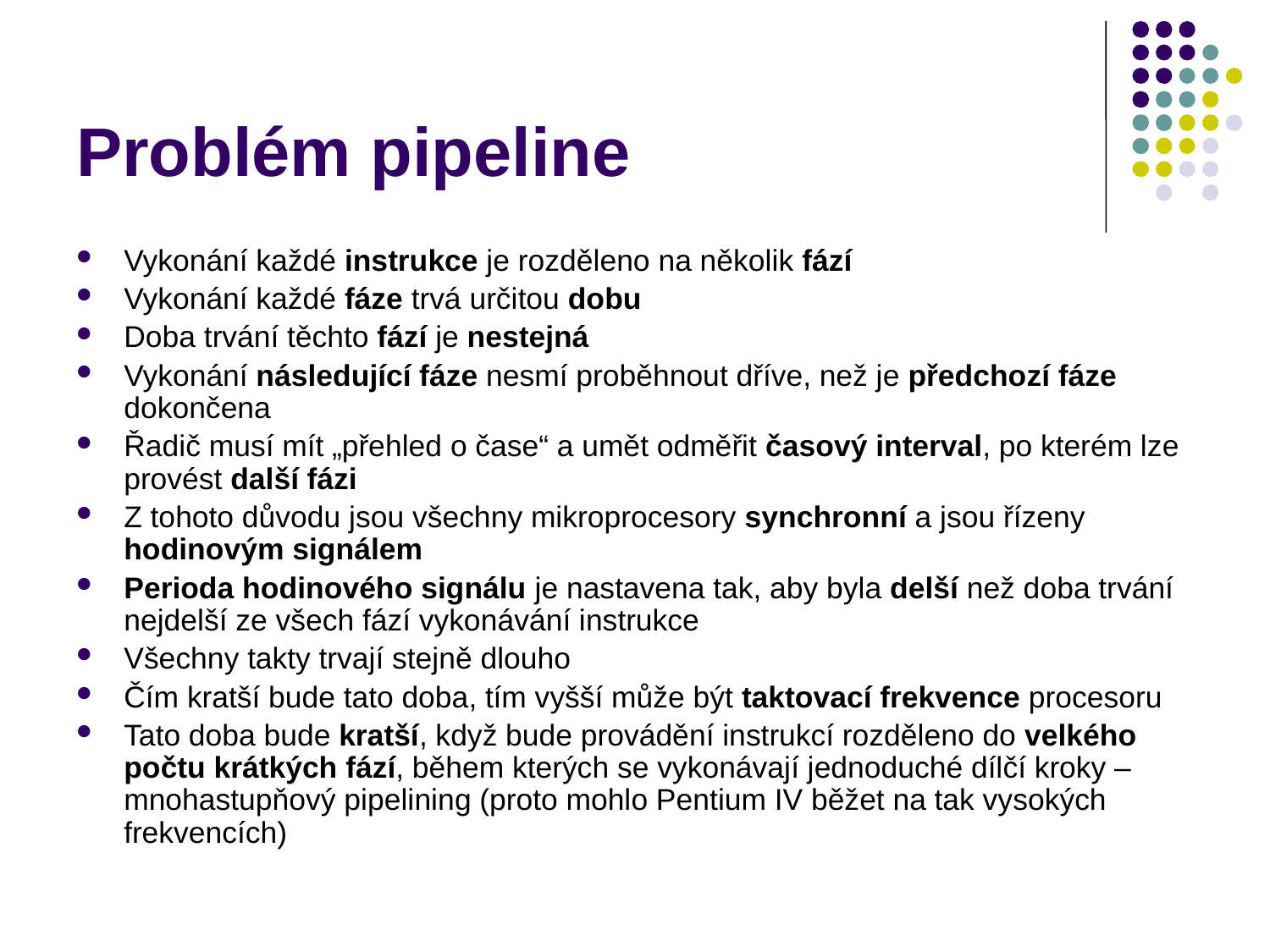

# Problém pipeline
Vykonání každé instrukce je rozděleno na několik fází
Vykonání každé fáze trvá určitou dobu
Doba trvání těchto fází je nestejná
Vykonání následující fáze nesmí proběhnout dříve, než je předchozí fáze dokončena
Řadič musí mít „přehled o čase“ a umět odměřit časový interval, po kterém lze provést další fázi
Z tohoto důvodu jsou všechny mikroprocesory synchronní a jsou řízeny hodinovým signálem
Perioda hodinového signálu je nastavena tak, aby byla delší než doba trvání nejdelší ze všech fází vykonávání instrukce
Všechny takty trvají stejně dlouho
Čím kratší bude tato doba, tím vyšší může být taktovací frekvence procesoru
Tato doba bude kratší, když bude provádění instrukcí rozděleno do velkého počtu krátkých fází, během kterých se vykonávají jednoduché dílčí kroky – mnohastupňový pipelining (proto mohlo Pentium IV běžet na tak vysokých frekvencích)